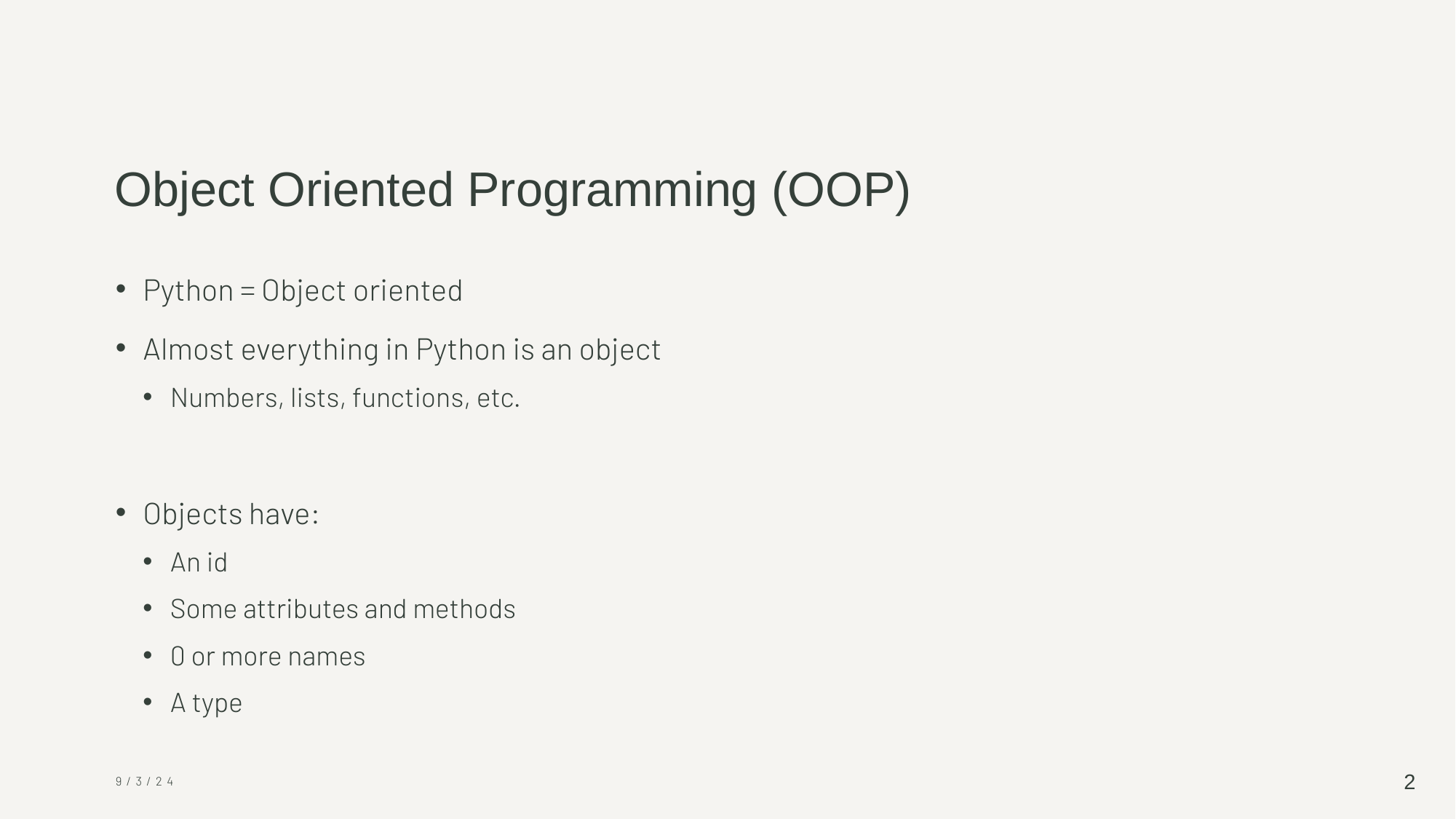

# Object Oriented Programming (OOP)
Python = Object oriented
Almost everything in Python is an object
Numbers, lists, functions, etc.

Objects have:
An id
Some attributes and methods
0 or more names
A type
9/3/24

2